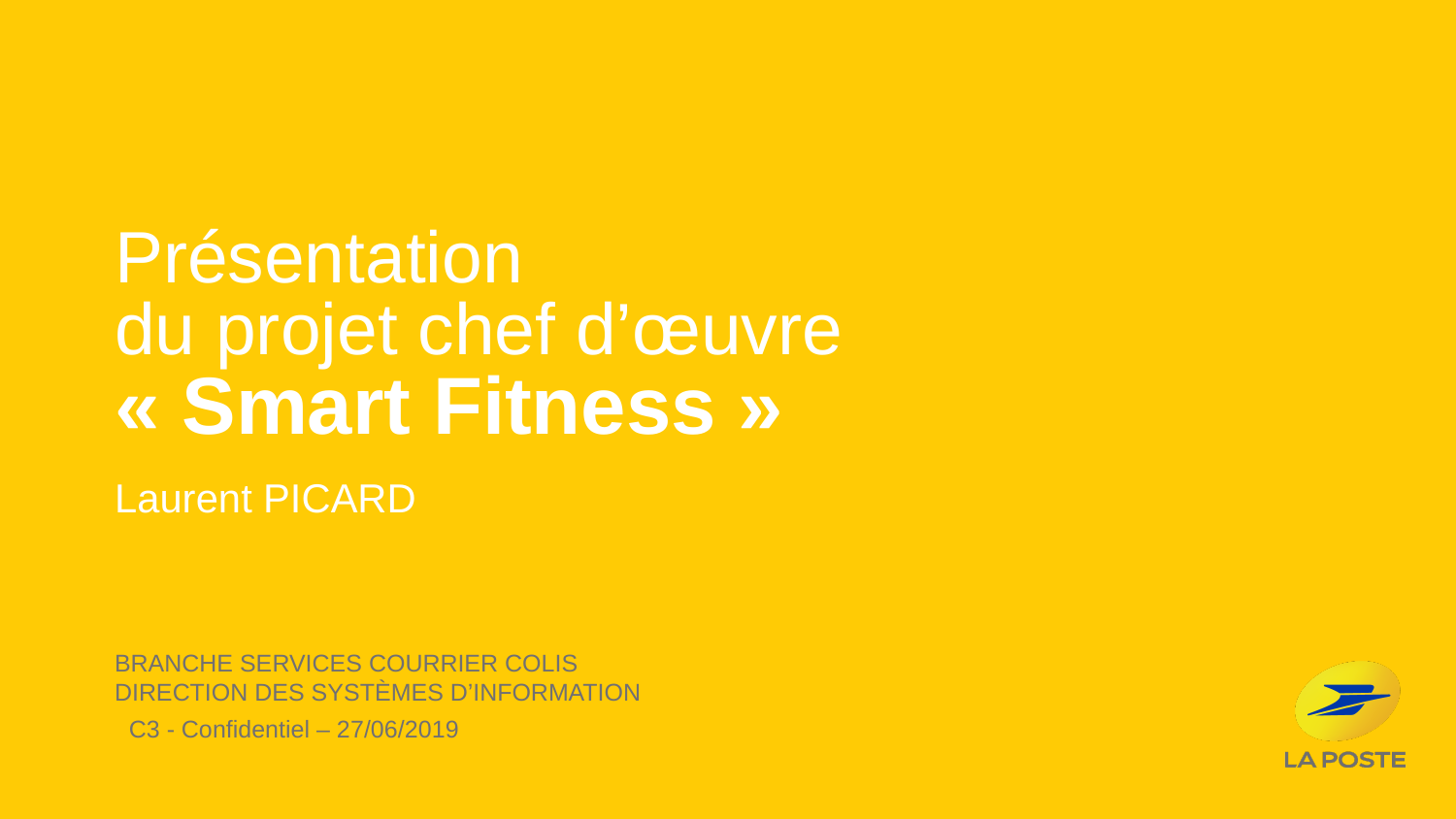

# Présentation du projet chef d’œuvre « Smart Fitness »
Laurent PICARD
Branche Services COURRIER COLIS
Direction des systèmes d’information
C3 - Confidentiel – 27/06/2019
Titre de la présentation (menu "Insertion / En-tête et pied de page")
1